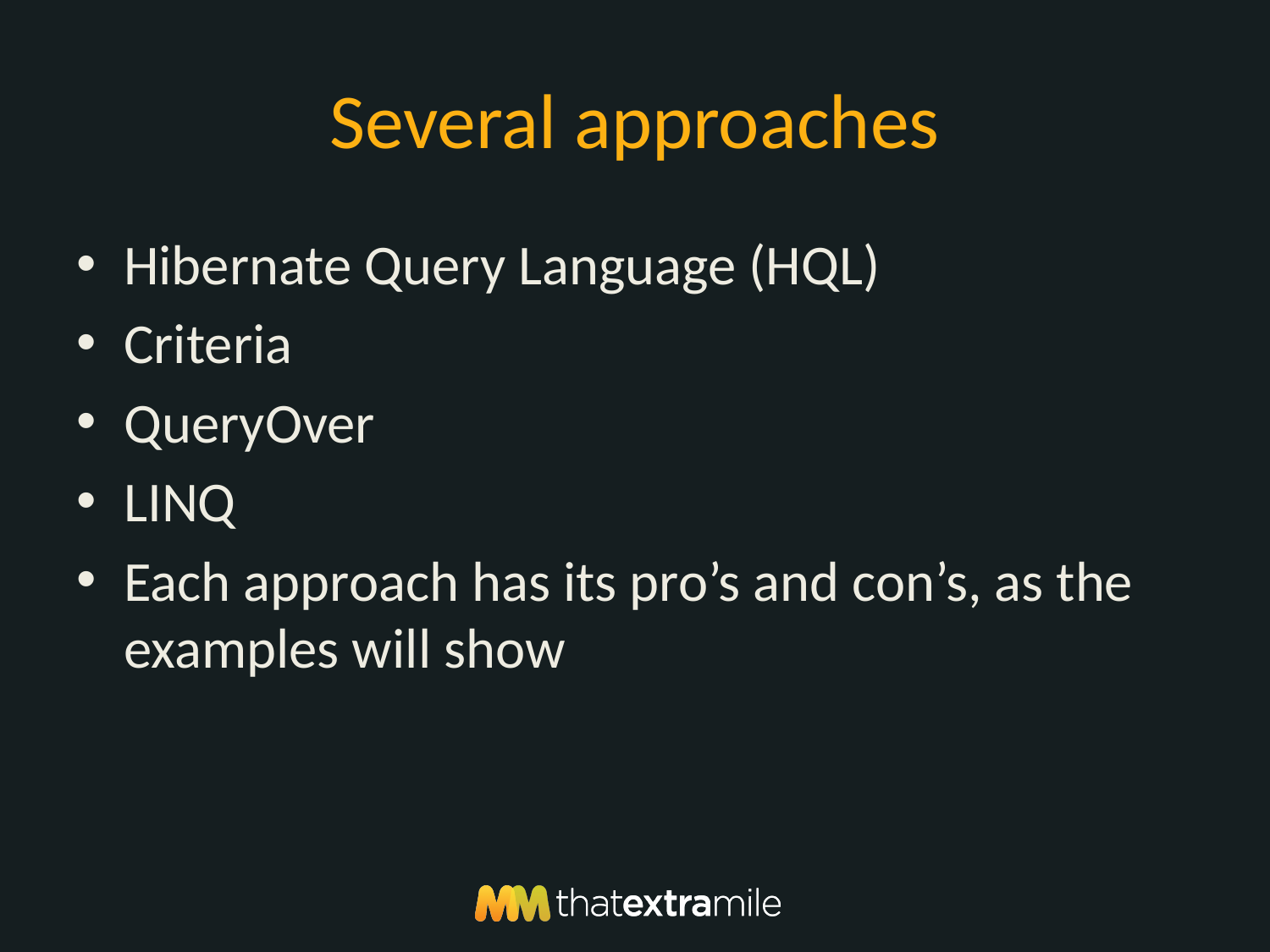

# Several approaches
Hibernate Query Language (HQL)
Criteria
QueryOver
LINQ
Each approach has its pro’s and con’s, as the examples will show